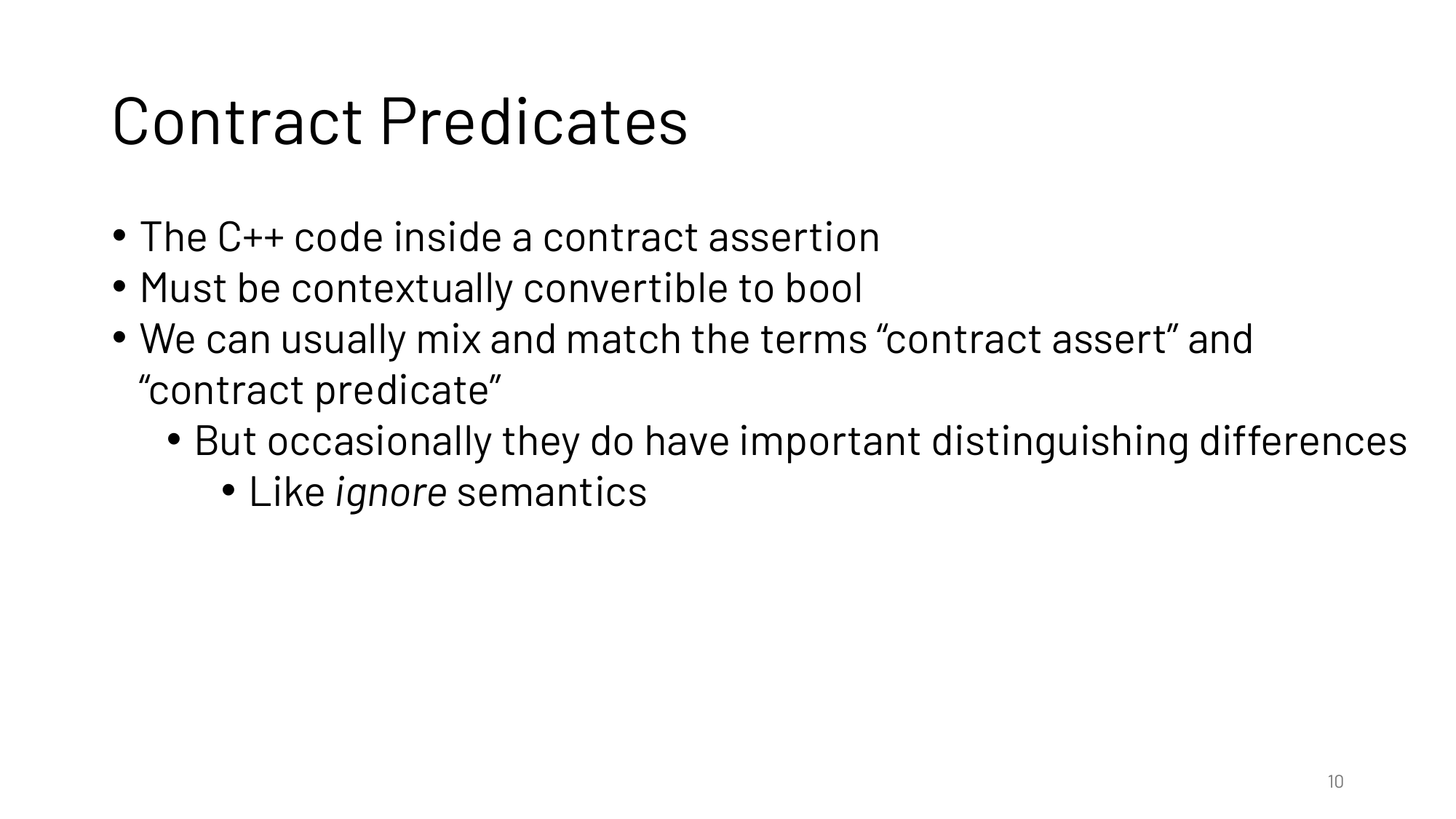

# Contract Predicates
The C++ code inside a contract assertion
Must be contextually convertible to bool
We can usually mix and match the terms “contract assert” and “contract predicate”
But occasionally they do have important distinguishing differences
Like ignore semantics
10